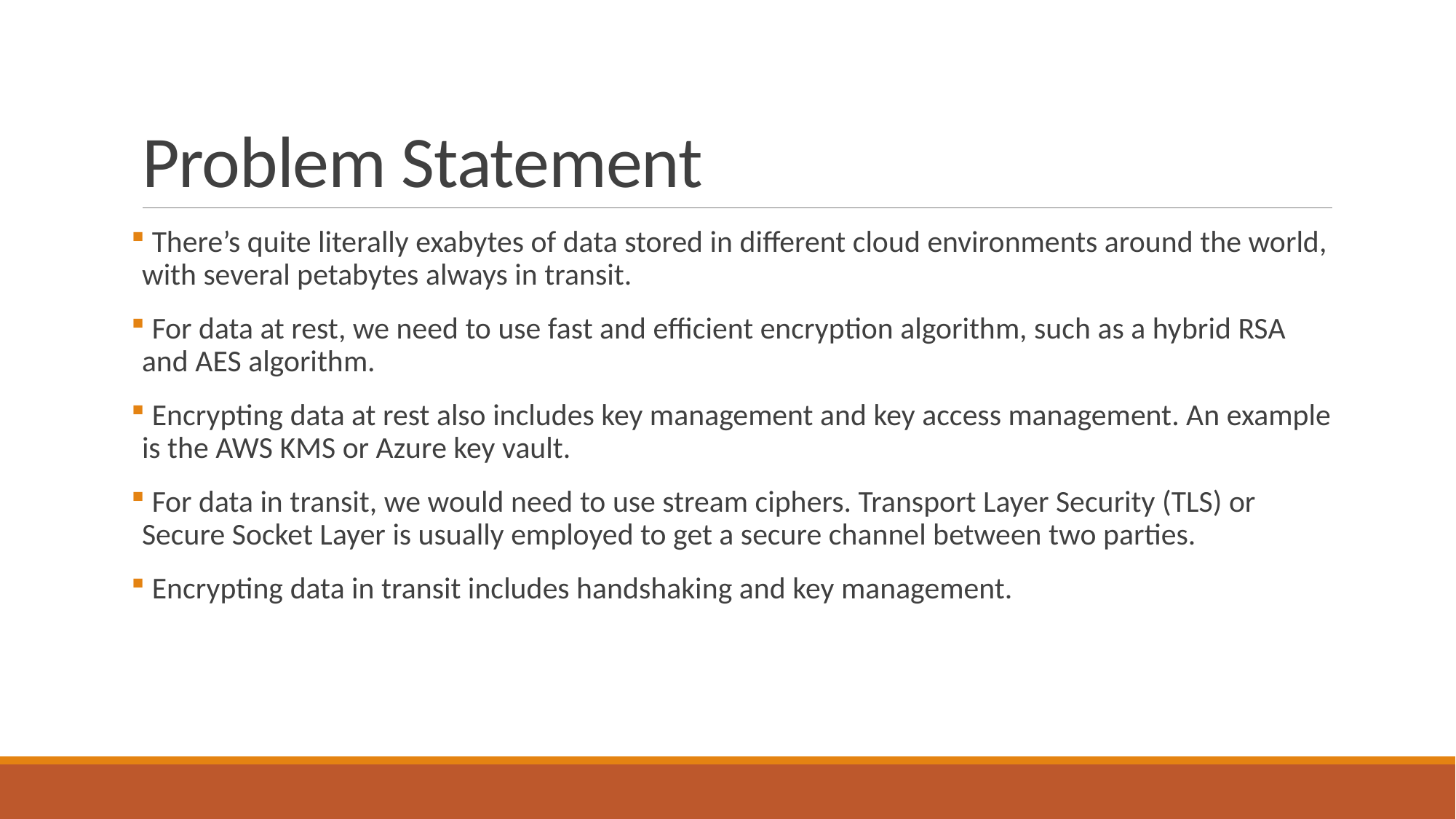

# Problem Statement
 There’s quite literally exabytes of data stored in different cloud environments around the world, with several petabytes always in transit.
 For data at rest, we need to use fast and efficient encryption algorithm, such as a hybrid RSA and AES algorithm.
 Encrypting data at rest also includes key management and key access management. An example is the AWS KMS or Azure key vault.
 For data in transit, we would need to use stream ciphers. Transport Layer Security (TLS) or Secure Socket Layer is usually employed to get a secure channel between two parties.
 Encrypting data in transit includes handshaking and key management.